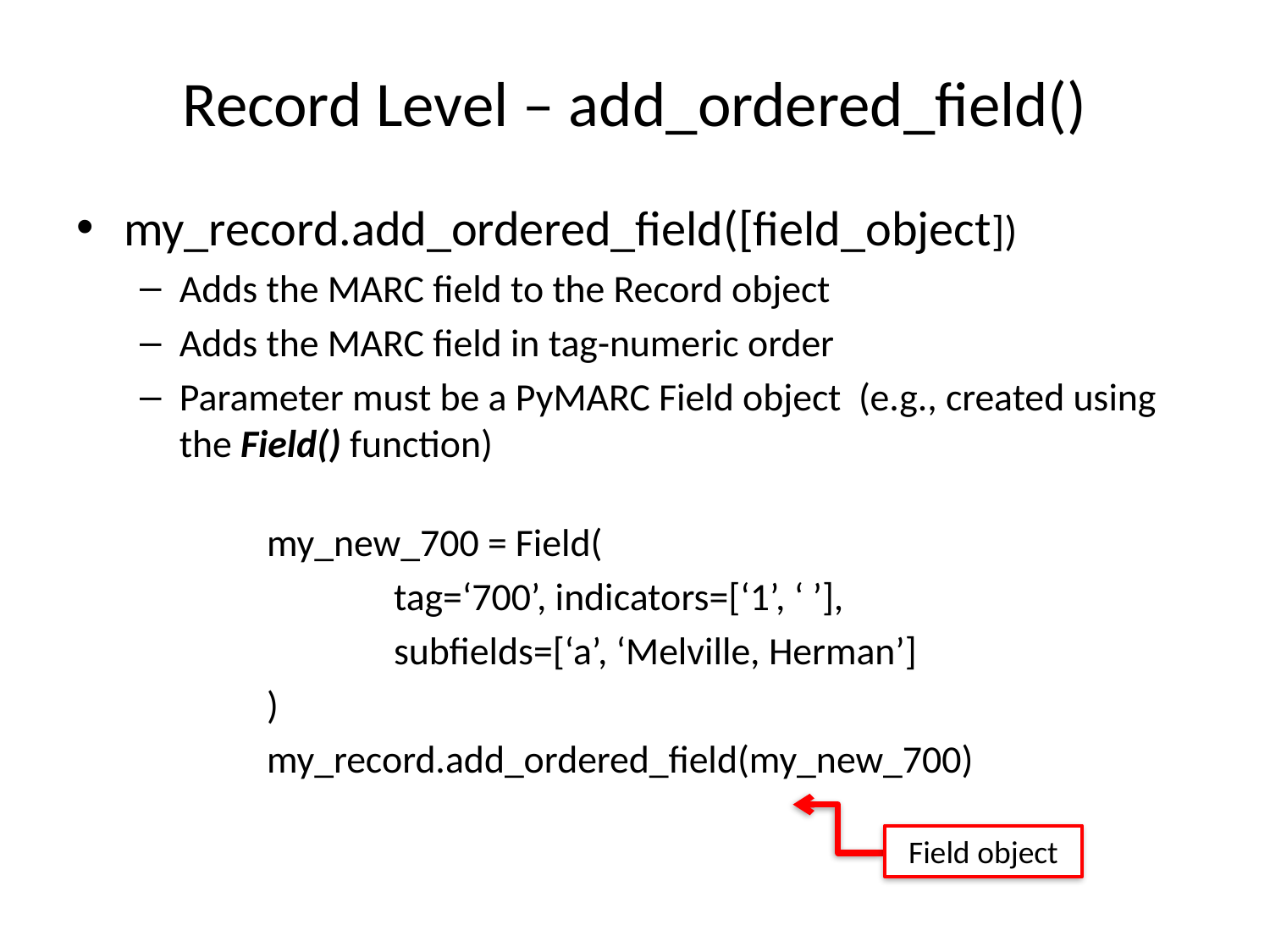

# Record Level – add_ordered_field()
my_record.add_ordered_field([field_object])
Adds the MARC field to the Record object
Adds the MARC field in tag-numeric order
Parameter must be a PyMARC Field object  (e.g., created using the Field() function)

	my_new_700 = Field(
		tag=‘700’, indicators=[‘1’, ‘ ’],
		subfields=[‘a’, ‘Melville, Herman’]
	)
	my_record.add_ordered_field(my_new_700)
Field object